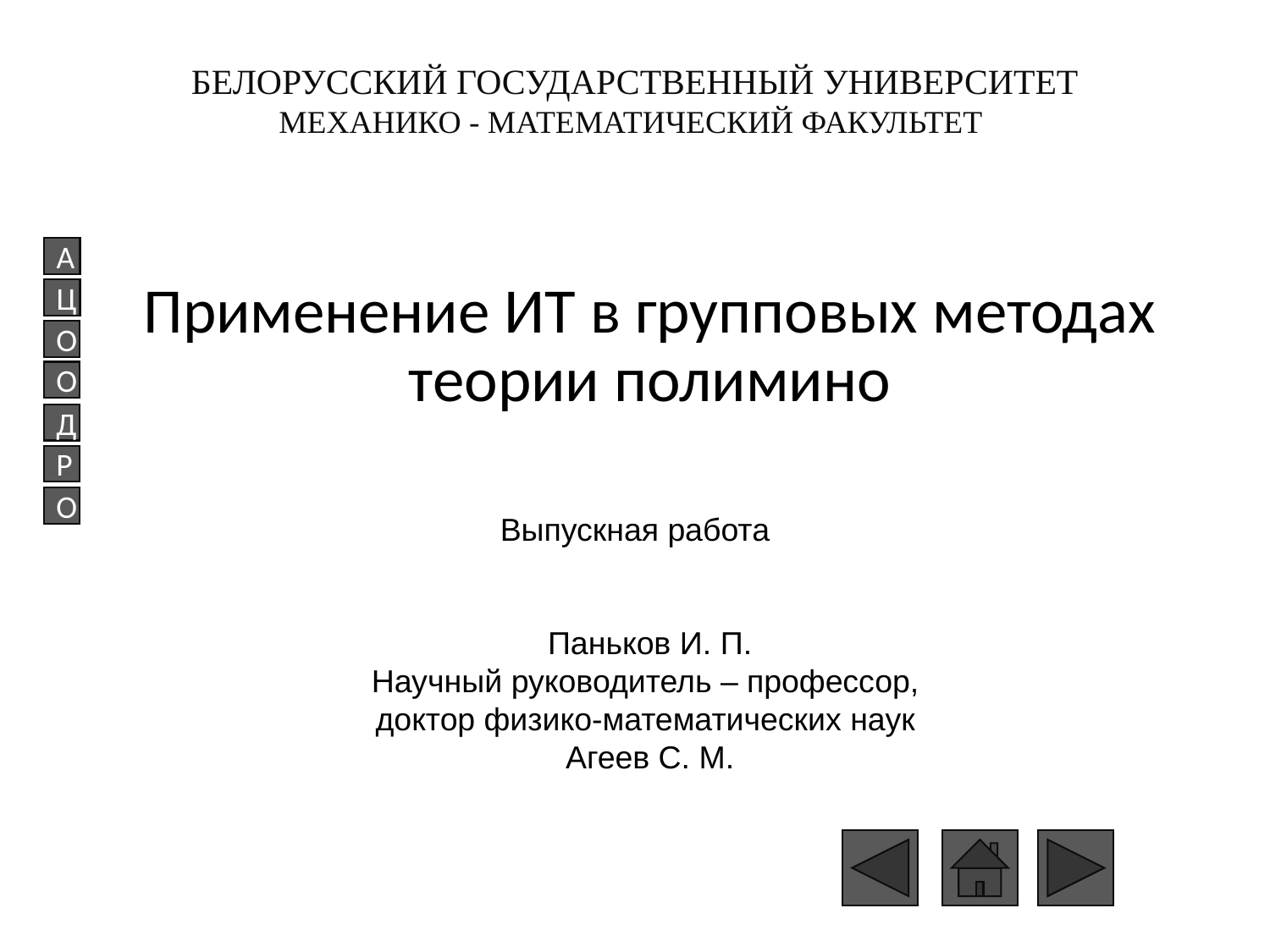

БЕЛОРУССКИЙ ГОСУДАРСТВЕННЫЙ УНИВЕРСИТЕТ
МЕХАНИКО - МАТЕМАТИЧЕСКИЙ ФАКУЛЬТЕТ

А
Ц
О
О
Д
Применение ИТ в групповых методах теории полимино
Р
О
Выпускная работа
Паньков И. П.
Научный руководитель – профессор,
доктор физико-математических наук
Агеев С. М.